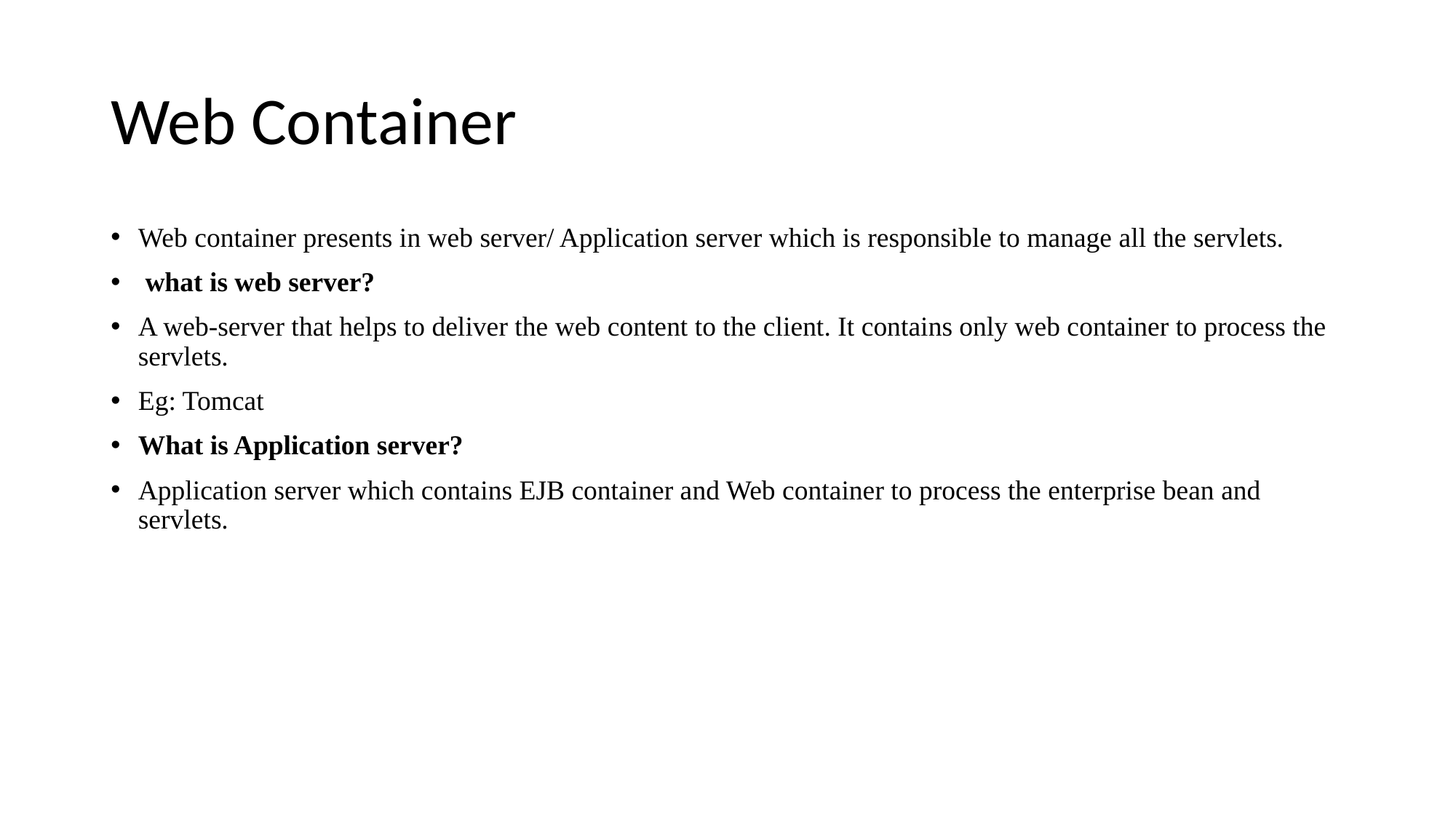

# Web Container
Web container presents in web server/ Application server which is responsible to manage all the servlets.
 what is web server?
A web-server that helps to deliver the web content to the client. It contains only web container to process the servlets.
Eg: Tomcat
What is Application server?
Application server which contains EJB container and Web container to process the enterprise bean and servlets.